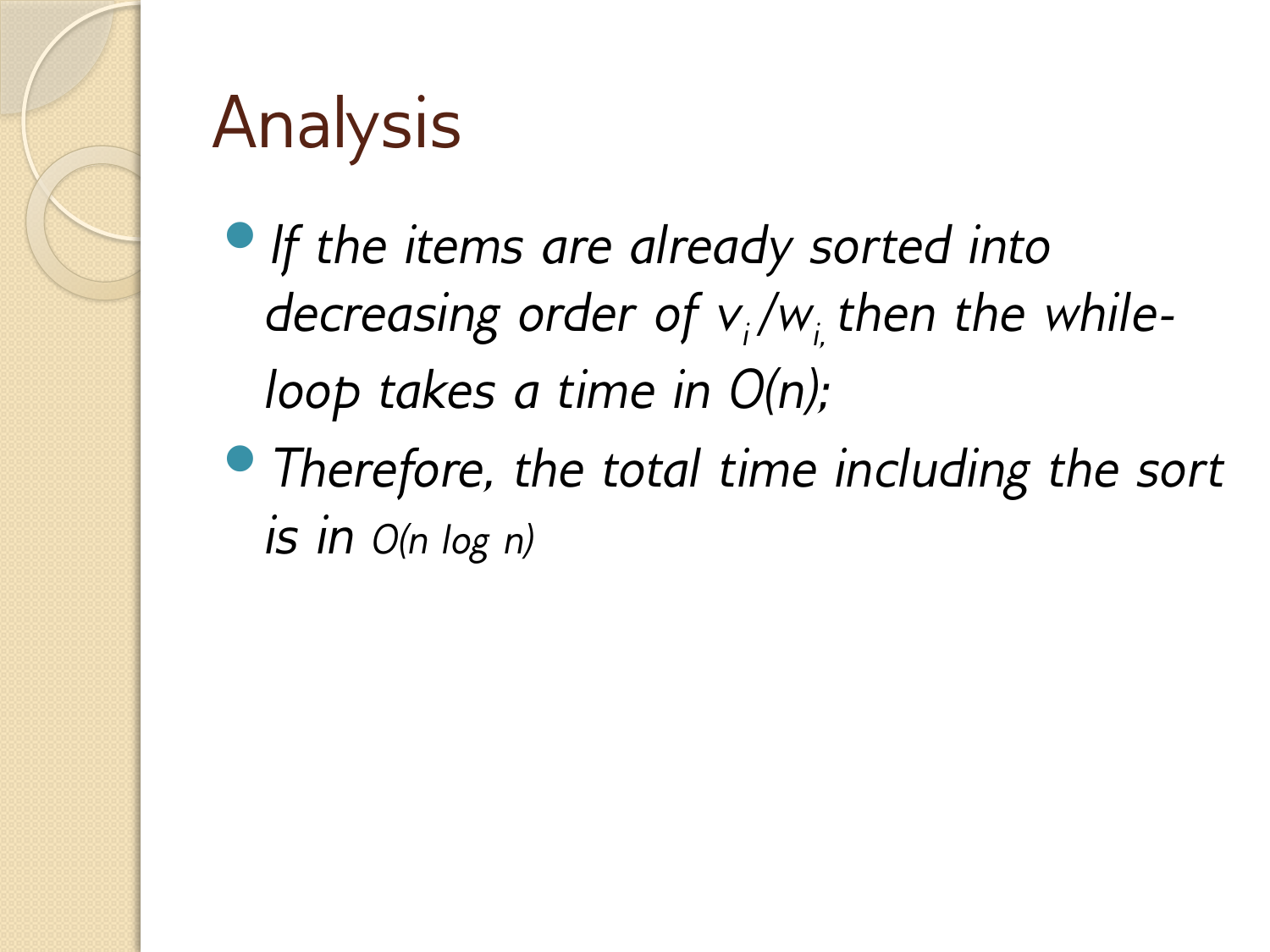

# Analysis
If the items are already sorted into decreasing order of vi /wi, then the while-loop takes a time in O(n);
Therefore, the total time including the sort is in O(n log n)